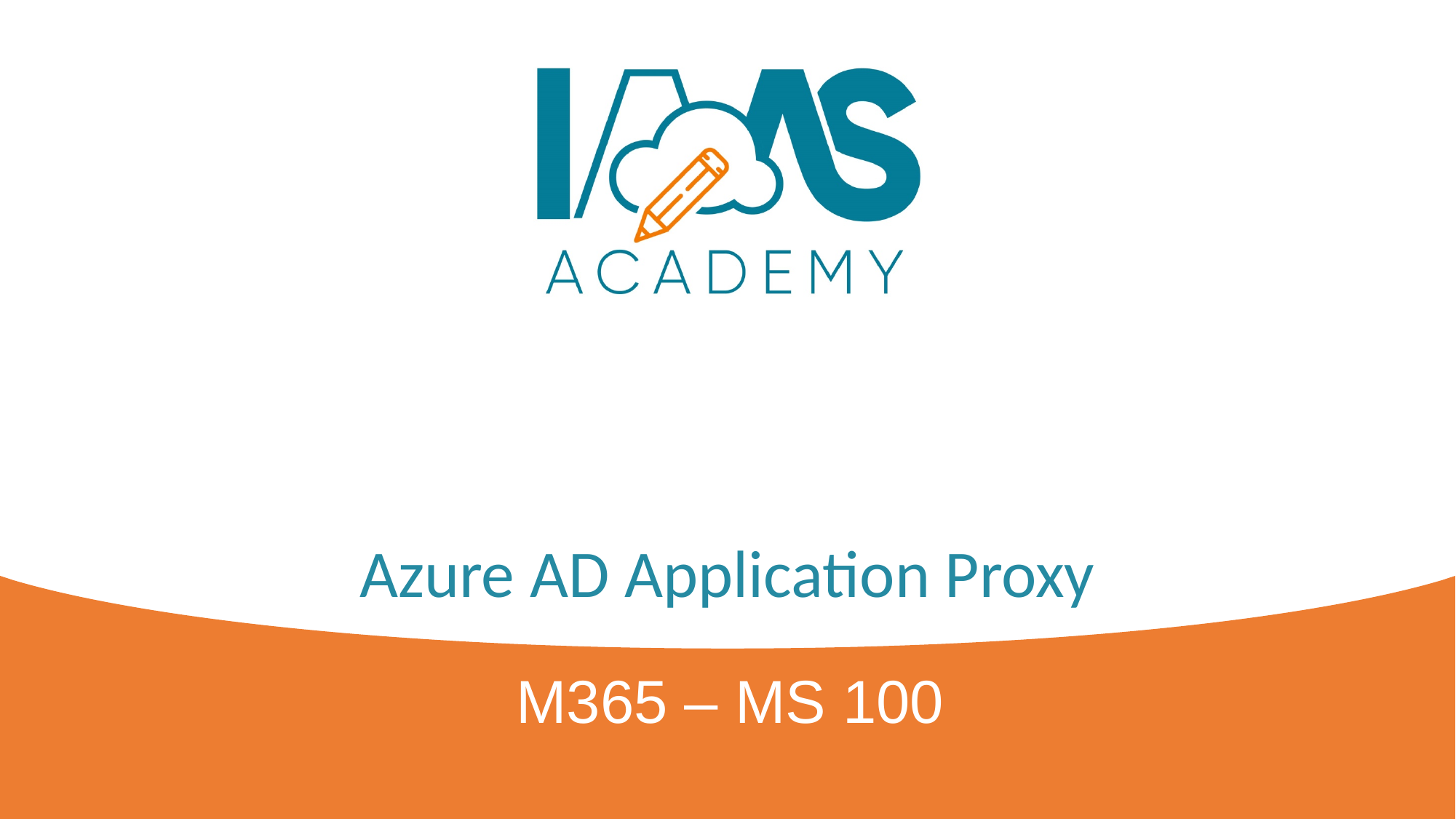

# Azure AD Application Proxy
M365 – MS 100